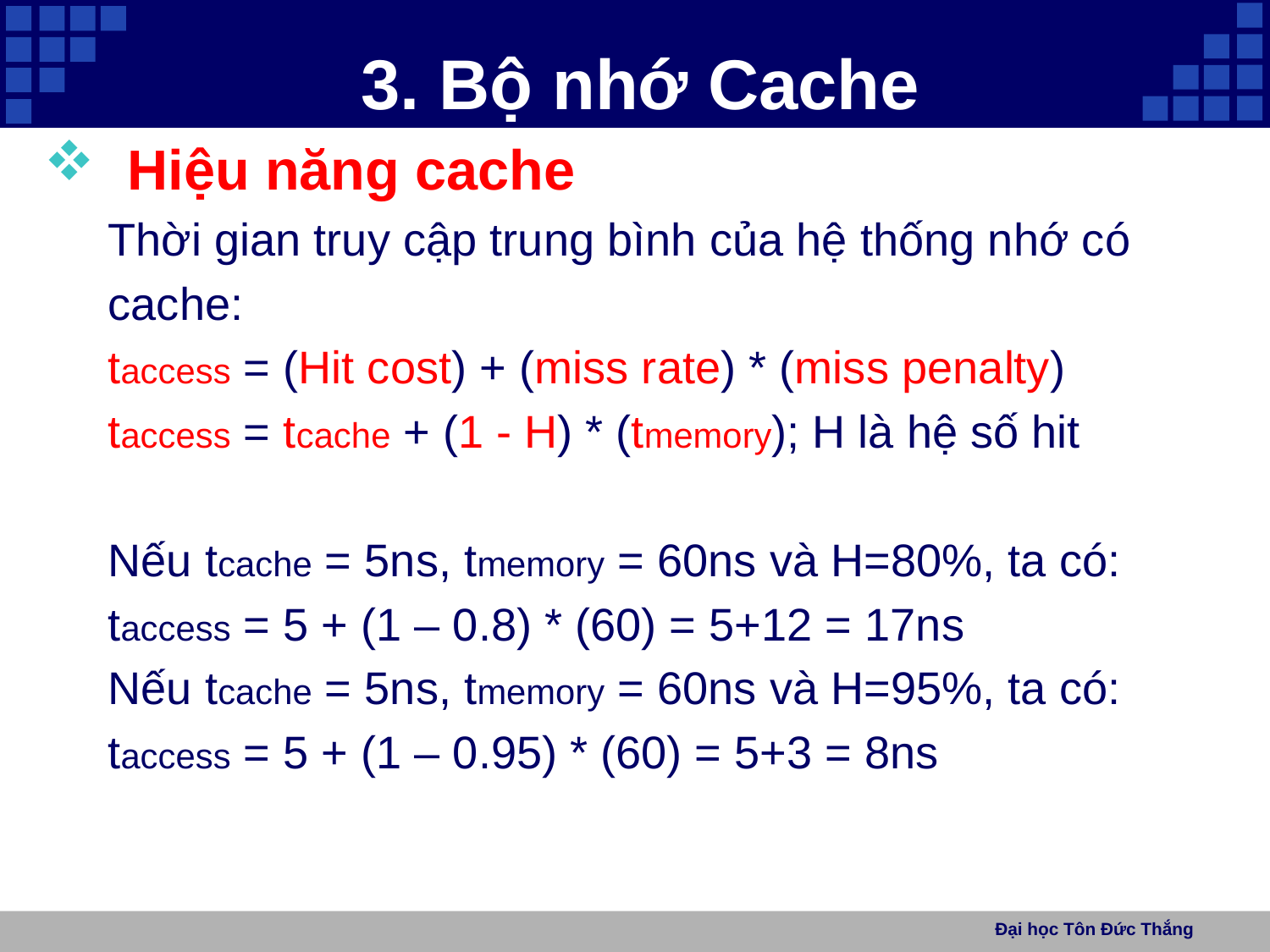

# 3. Bộ nhớ Cache
  Hiệu năng cache
Thời gian truy cập trung bình của hệ thống nhớ có
cache:
taccess = (Hit cost) + (miss rate) * (miss penalty)
taccess = tcache + (1 - H) * (tmemory); H là hệ số hit

Nếu tcache = 5ns, tmemory = 60ns và H=80%, ta có:
taccess = 5 + (1 – 0.8) * (60) = 5+12 = 17ns
Nếu tcache = 5ns, tmemory = 60ns và H=95%, ta có:
taccess = 5 + (1 – 0.95) * (60) = 5+3 = 8ns
Đại học Tôn Đức Thắng